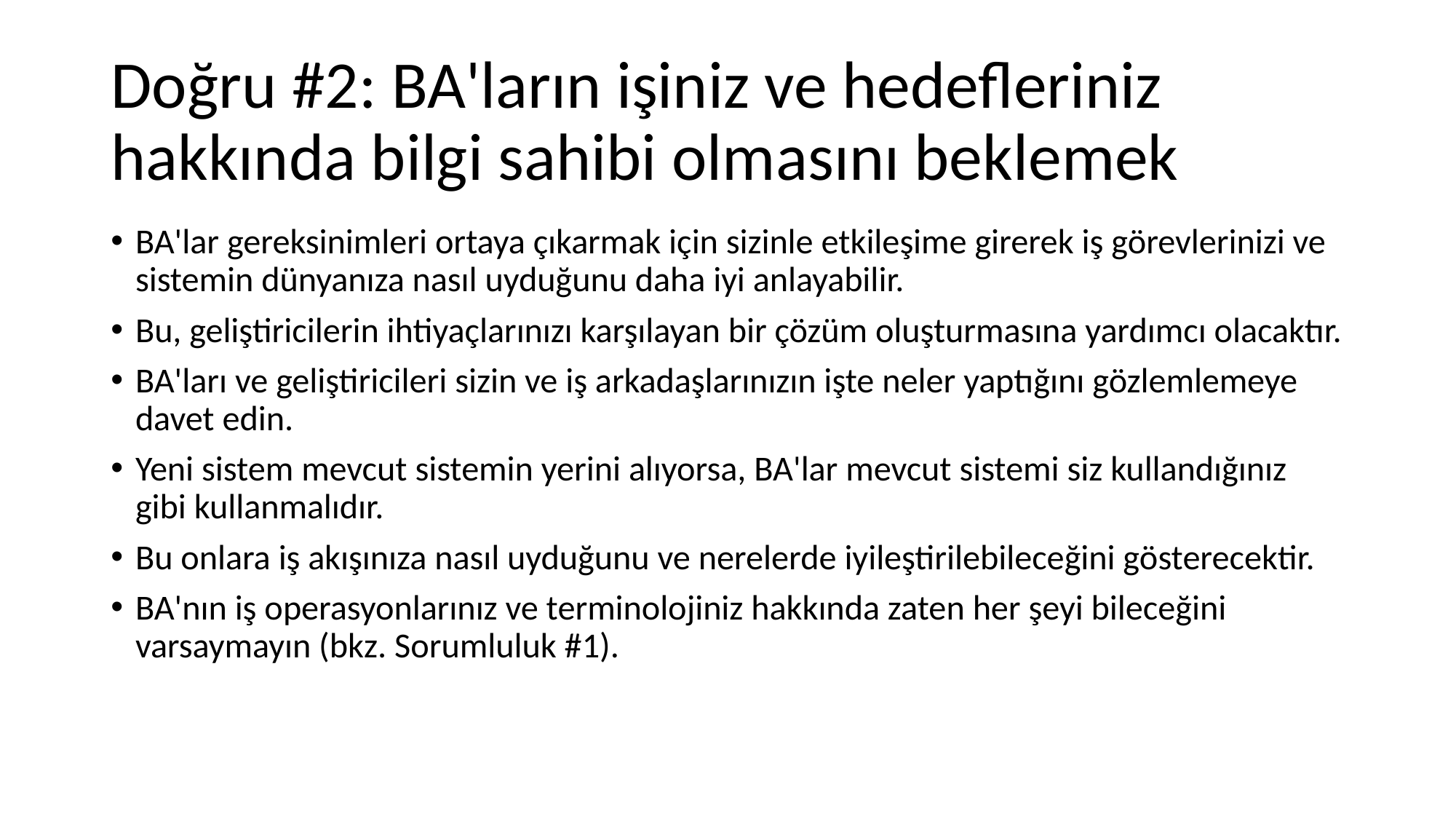

# Doğru #2: BA'ların işiniz ve hedefleriniz hakkında bilgi sahibi olmasını beklemek
BA'lar gereksinimleri ortaya çıkarmak için sizinle etkileşime girerek iş görevlerinizi ve sistemin dünyanıza nasıl uyduğunu daha iyi anlayabilir.
Bu, geliştiricilerin ihtiyaçlarınızı karşılayan bir çözüm oluşturmasına yardımcı olacaktır.
BA'ları ve geliştiricileri sizin ve iş arkadaşlarınızın işte neler yaptığını gözlemlemeye davet edin.
Yeni sistem mevcut sistemin yerini alıyorsa, BA'lar mevcut sistemi siz kullandığınız gibi kullanmalıdır.
Bu onlara iş akışınıza nasıl uyduğunu ve nerelerde iyileştirilebileceğini gösterecektir.
BA'nın iş operasyonlarınız ve terminolojiniz hakkında zaten her şeyi bileceğini varsaymayın (bkz. Sorumluluk #1).